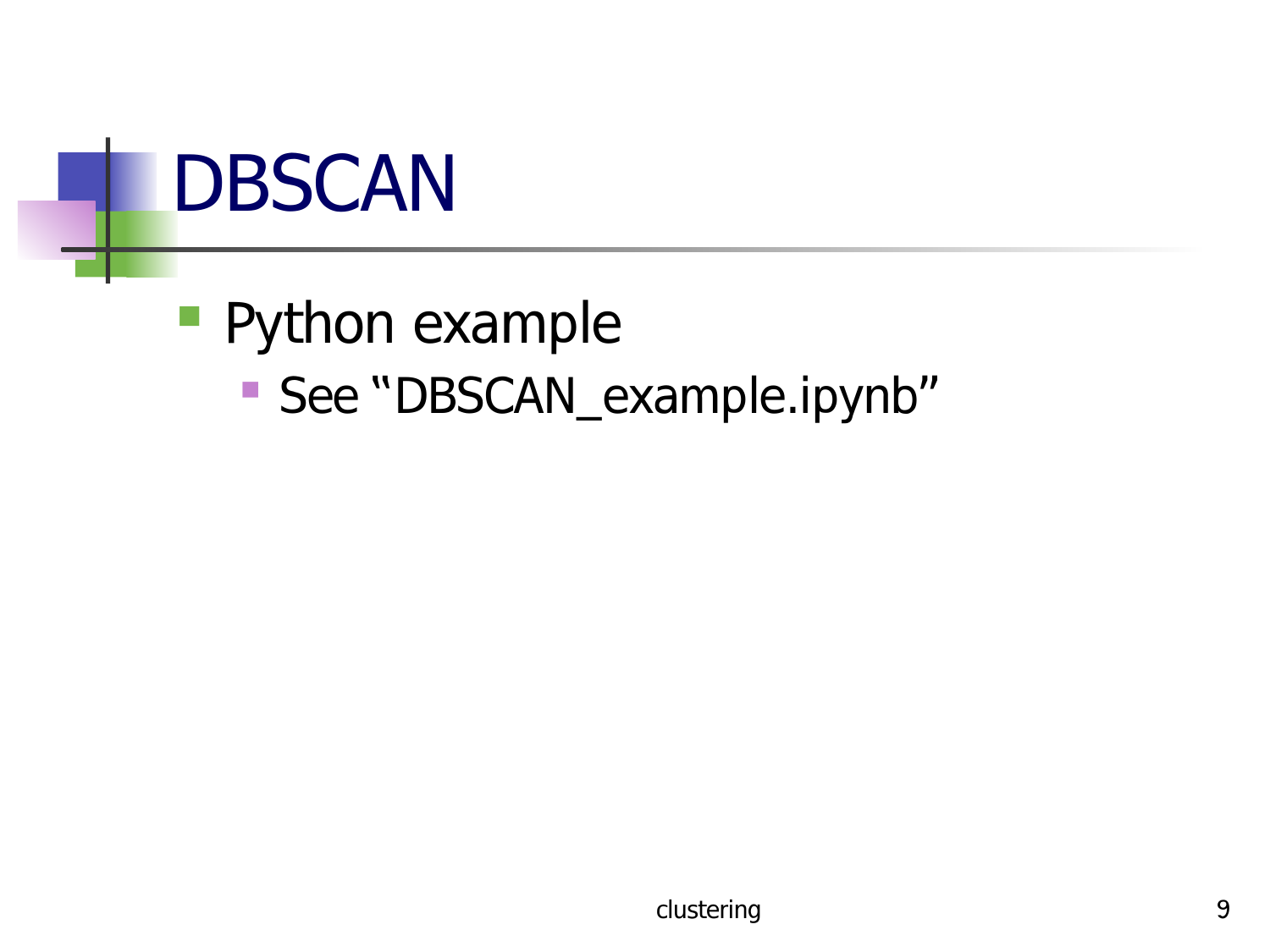

# DBSCAN
Python example
See “DBSCAN_example.ipynb”
clustering
9